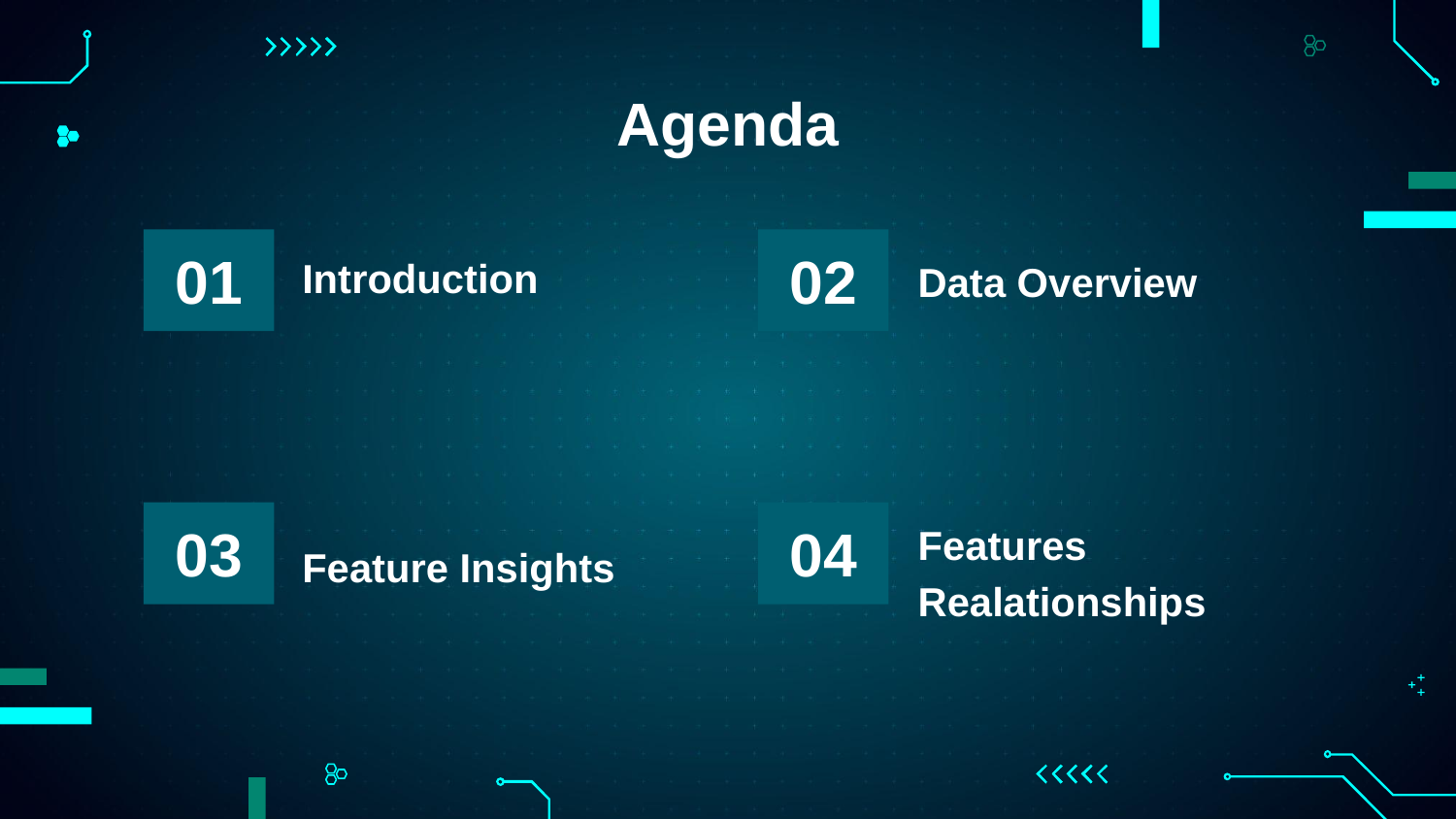

# Agenda
Introduction
Data Overview
01
02
Feature Insights
03
04
Features Realationships